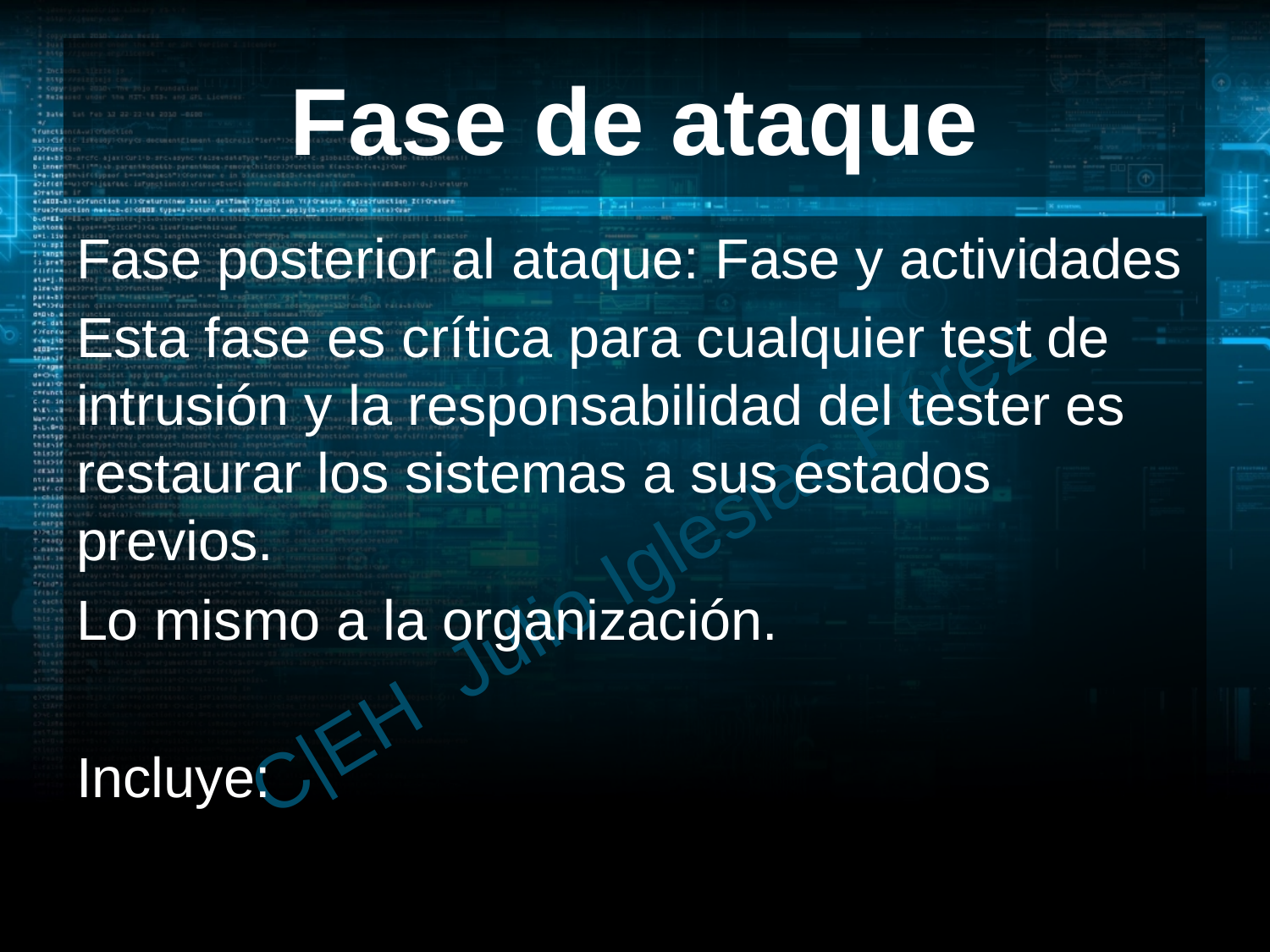

# Fase de ataque
Fase posterior al ataque: Fase y actividades
Esta fase es crítica para cualquier test de intrusión y la responsabilidad del tester es restaurar los sistemas a sus estados previos.
Lo mismo a la organización.

Incluye:
C|EH  Julio Iglesias Pérez